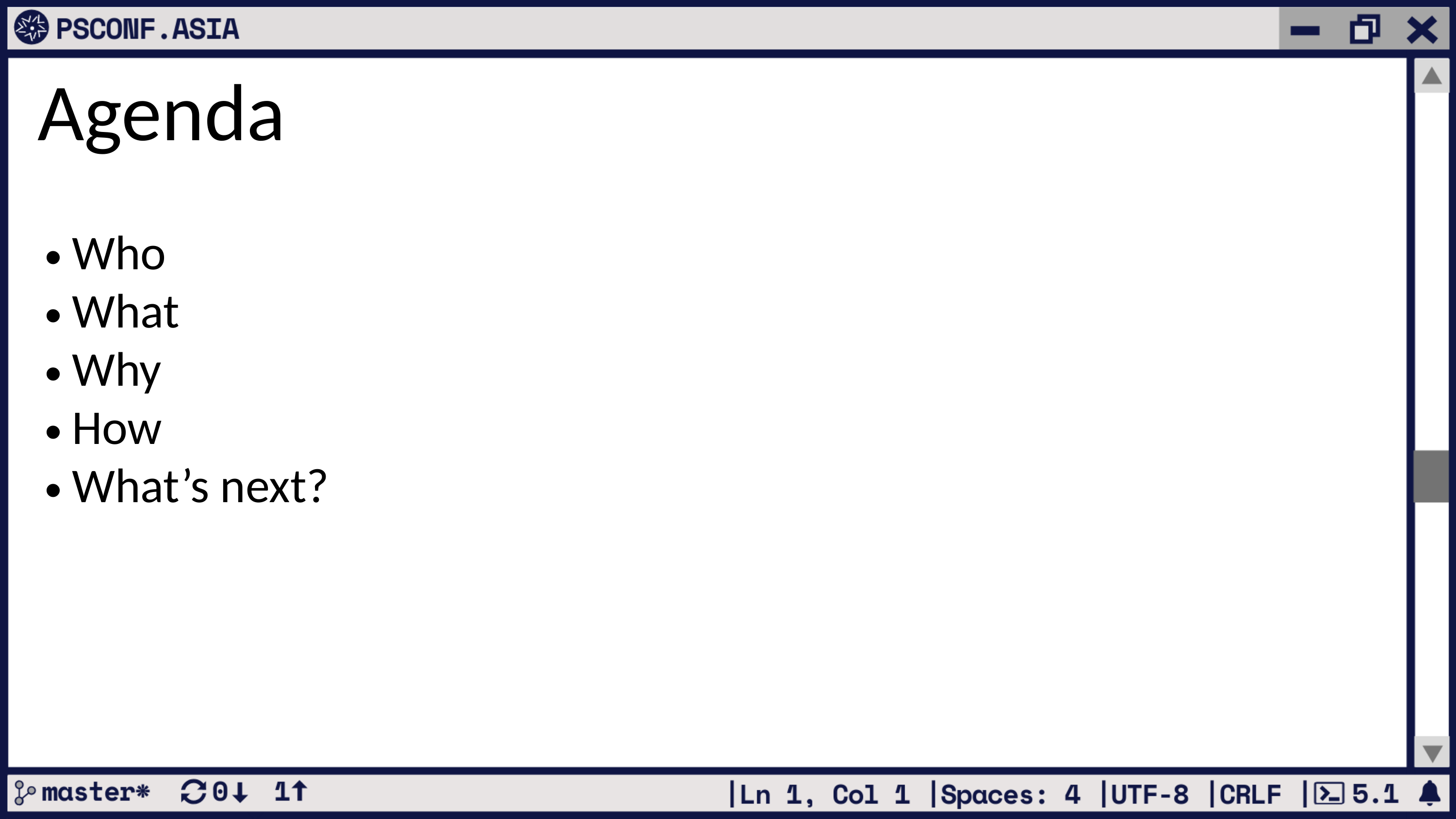

# Agenda

Who
What
Why
How
What’s next?